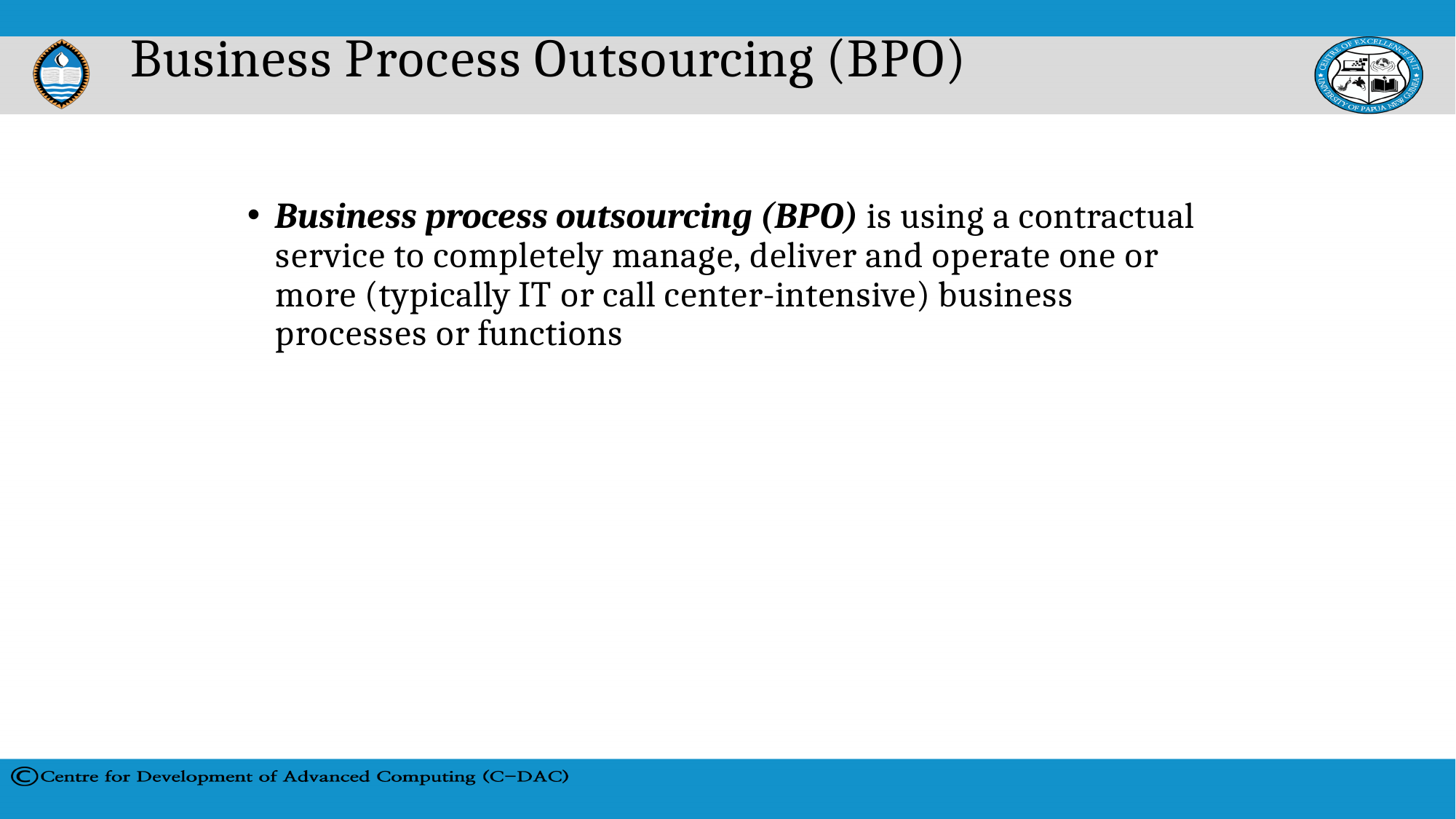

# Business Process Outsourcing (BPO)
Business process outsourcing (BPO) is using a contractual service to completely manage, deliver and operate one or more (typically IT or call center-intensive) business processes or functions